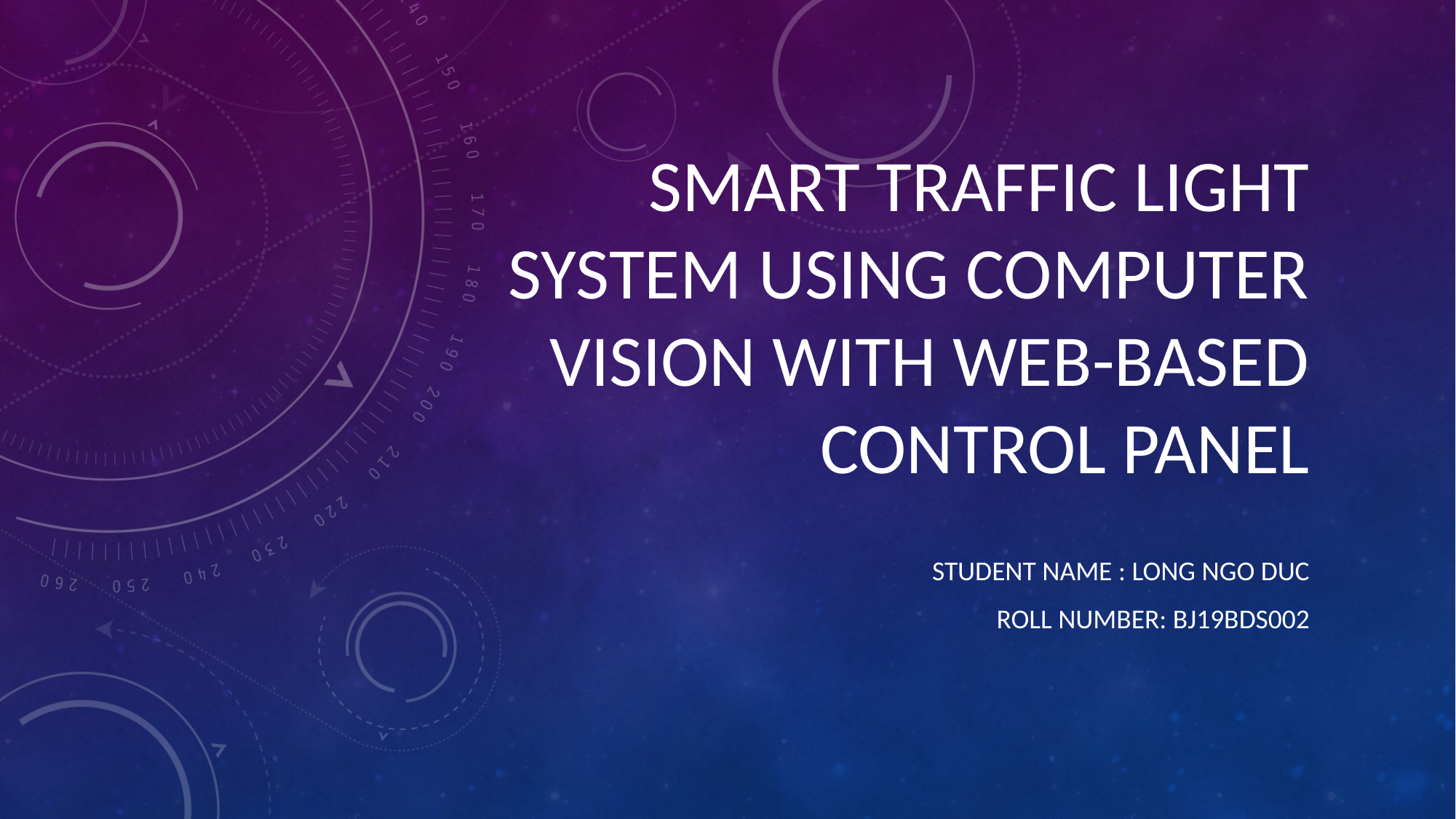

# Smart traffic light system using computer vision with web-based control panel
Student name : LONG NGO DUC
 Roll number: BJ19BDS002